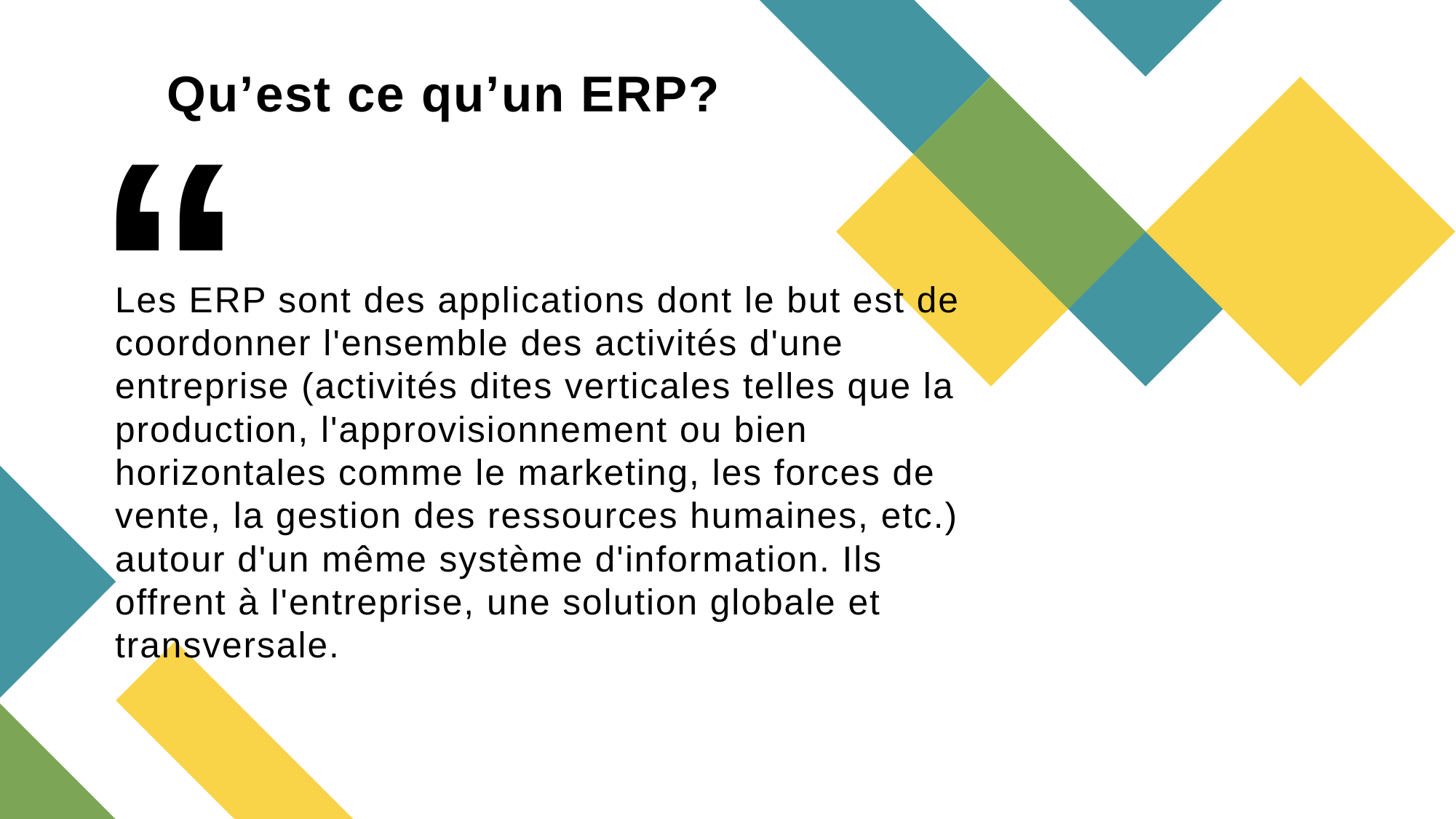

Qu’est ce qu’un ERP?
# Les ERP sont des applications dont le but est de coordonner l'ensemble des activités d'une entreprise (activités dites verticales telles que la production, l'approvisionnement ou bien horizontales comme le marketing, les forces de vente, la gestion des ressources humaines, etc.) autour d'un même système d'information. Ils offrent à l'entreprise, une solution globale et transversale.